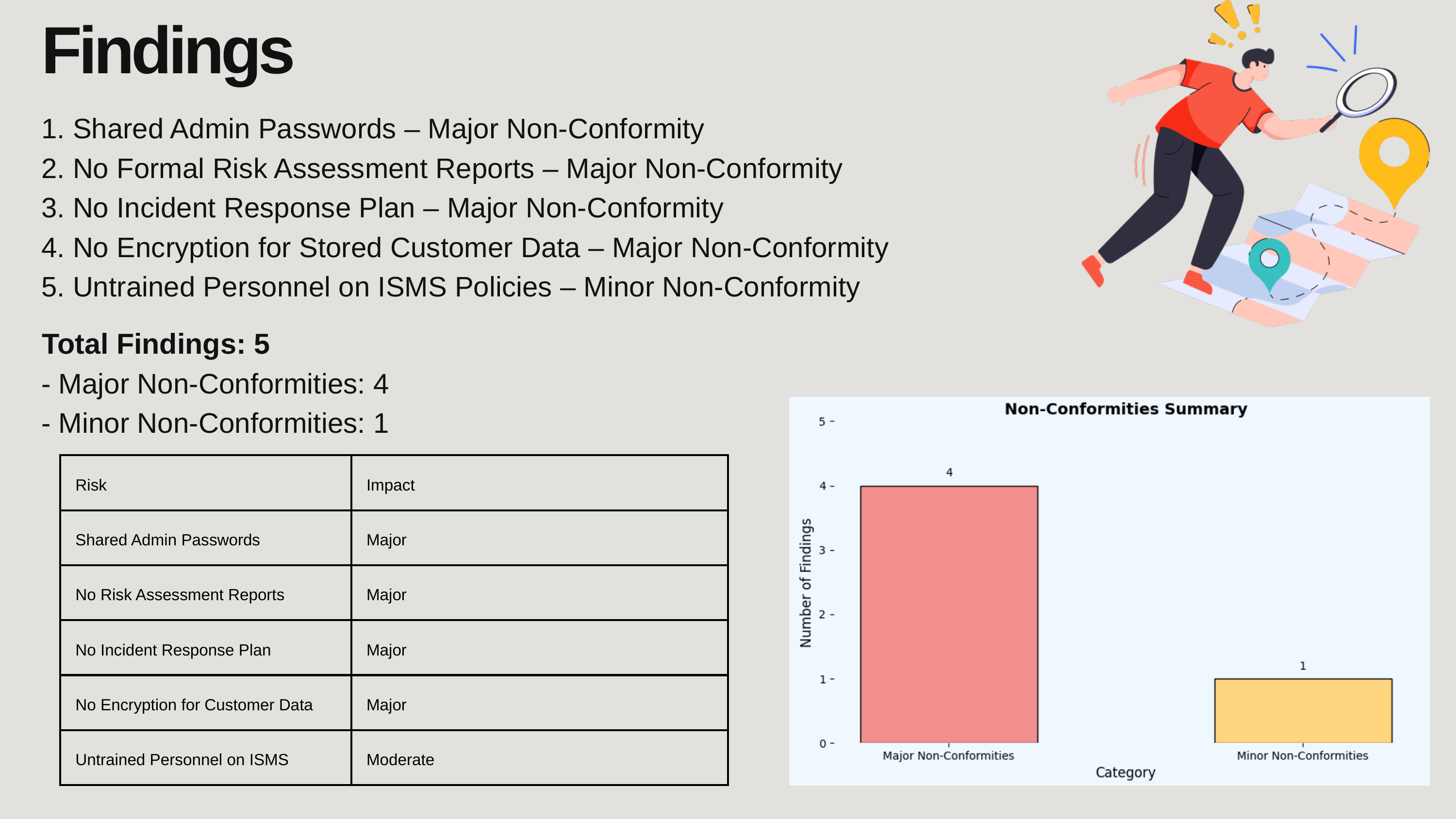

Findings
1. Shared Admin Passwords – Major Non-Conformity
2. No Formal Risk Assessment Reports – Major Non-Conformity
3. No Incident Response Plan – Major Non-Conformity
4. No Encryption for Stored Customer Data – Major Non-Conformity
5. Untrained Personnel on ISMS Policies – Minor Non-Conformity

Total Findings: 5

- Major Non-Conformities: 4
- Minor Non-Conformities: 1

| Risk | Impact |
| --- | --- |
| Shared Admin Passwords | Major |
| No Risk Assessment Reports | Major |
| No Incident Response Plan | Major |
| No Encryption for Customer Data | Major |
| Untrained Personnel on ISMS | Moderate |